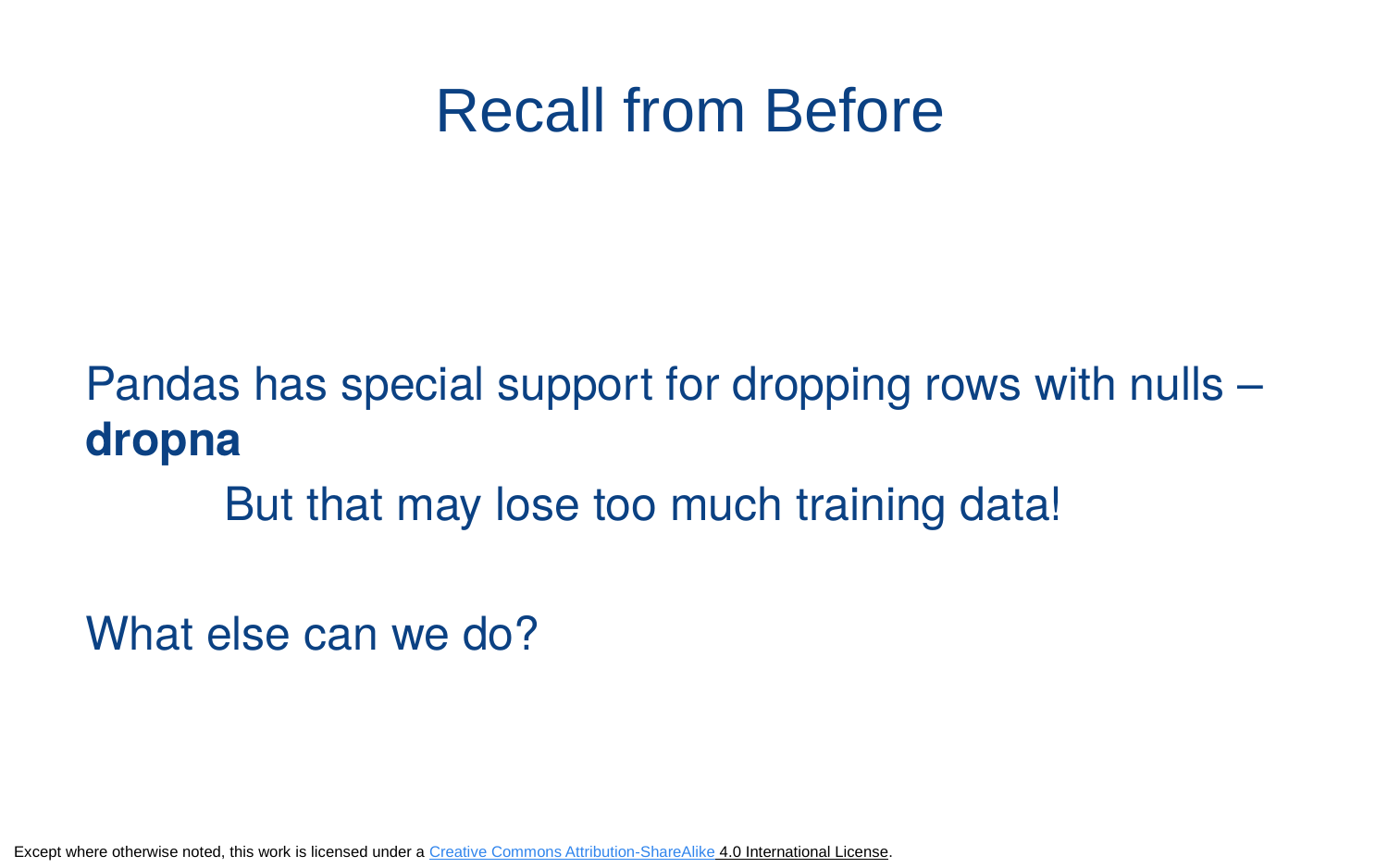

# Recall from Before
Pandas has special support for dropping rows with nulls – dropna
	But that may lose too much training data!

What else can we do?